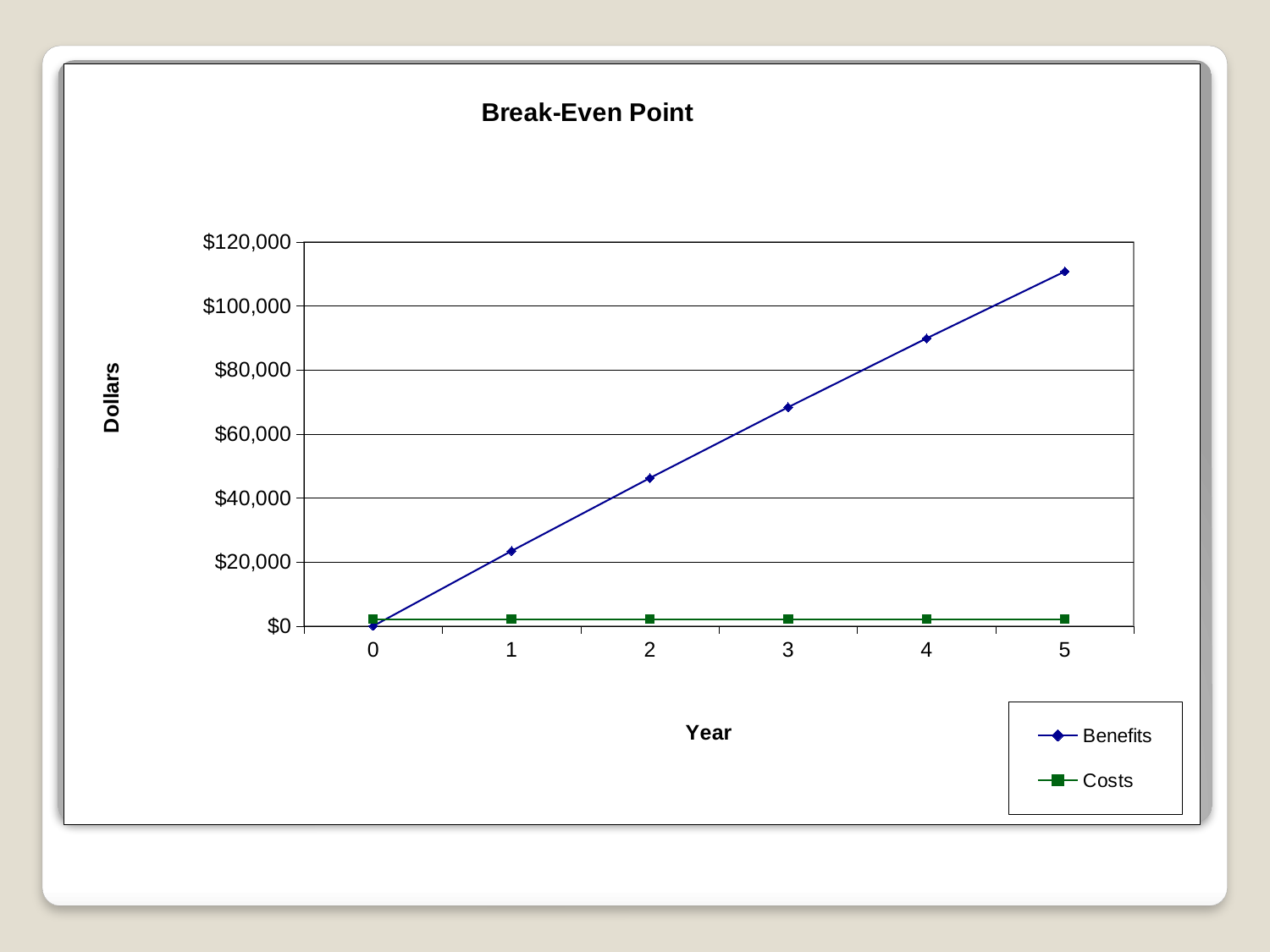

### Chart: Break-Even Point

| Category |  |  |
|---|---|---|
| 0 | 0.0 | 2137.0 |
| 1 | 23448.943396226416 | 2137.0 |
| 2 | 46234.23745105018 | 2137.0 |
| 3 | 68374.6646930016 | 2137.0 |
| 4 | 89888.47606961476 | 2137.0 |
| 5 | 110793.40599217279 | 2137.0 |